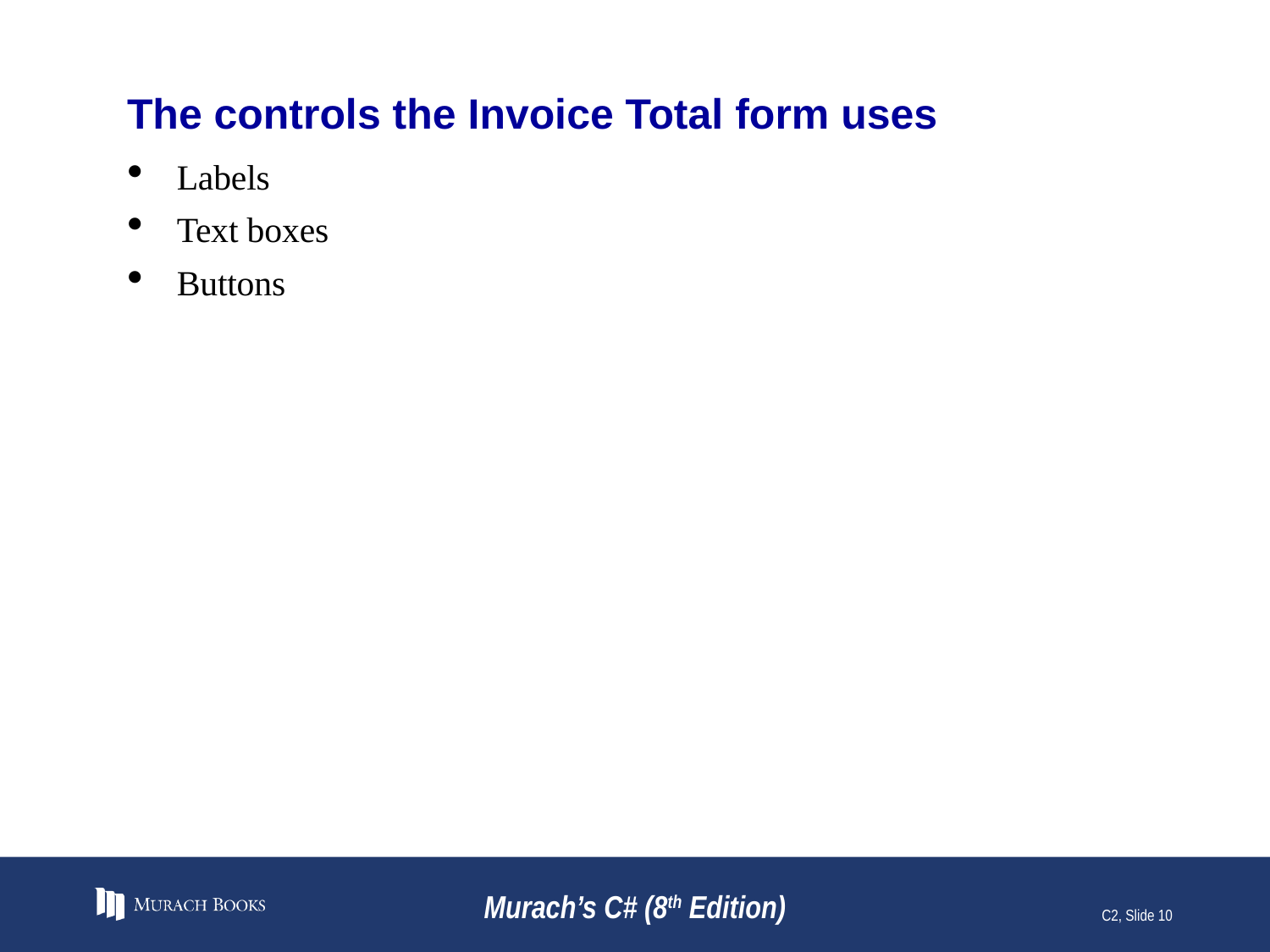

# The controls the Invoice Total form uses
Labels
Text boxes
Buttons

Murach’s C# (8th Edition)

C2, Slide 10